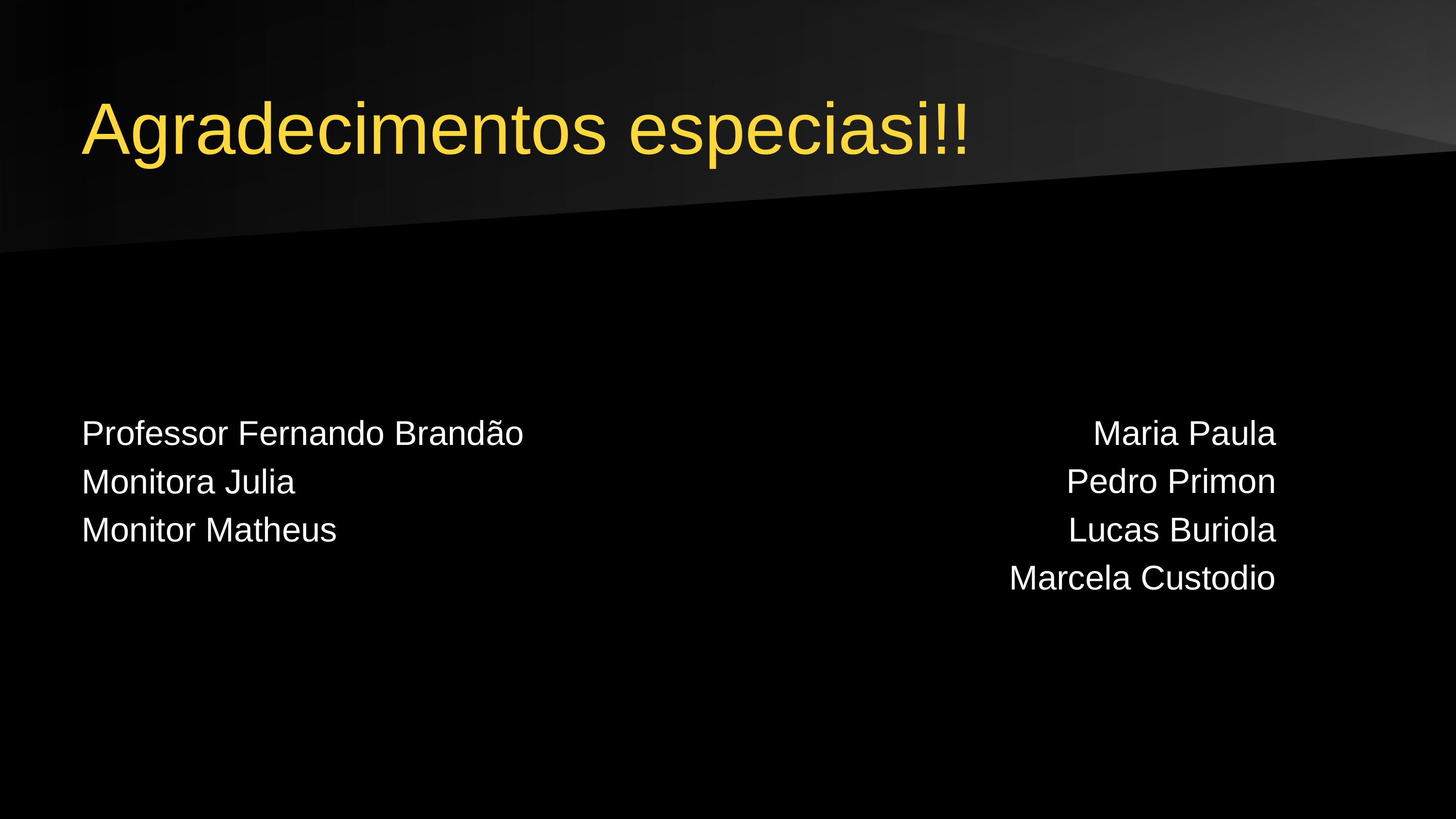

Agradecimentos especiasi!!
Professor Fernando Brandão
Monitora Julia
Monitor Matheus
Maria Paula
Pedro Primon
Lucas Buriola
Marcela Custodio